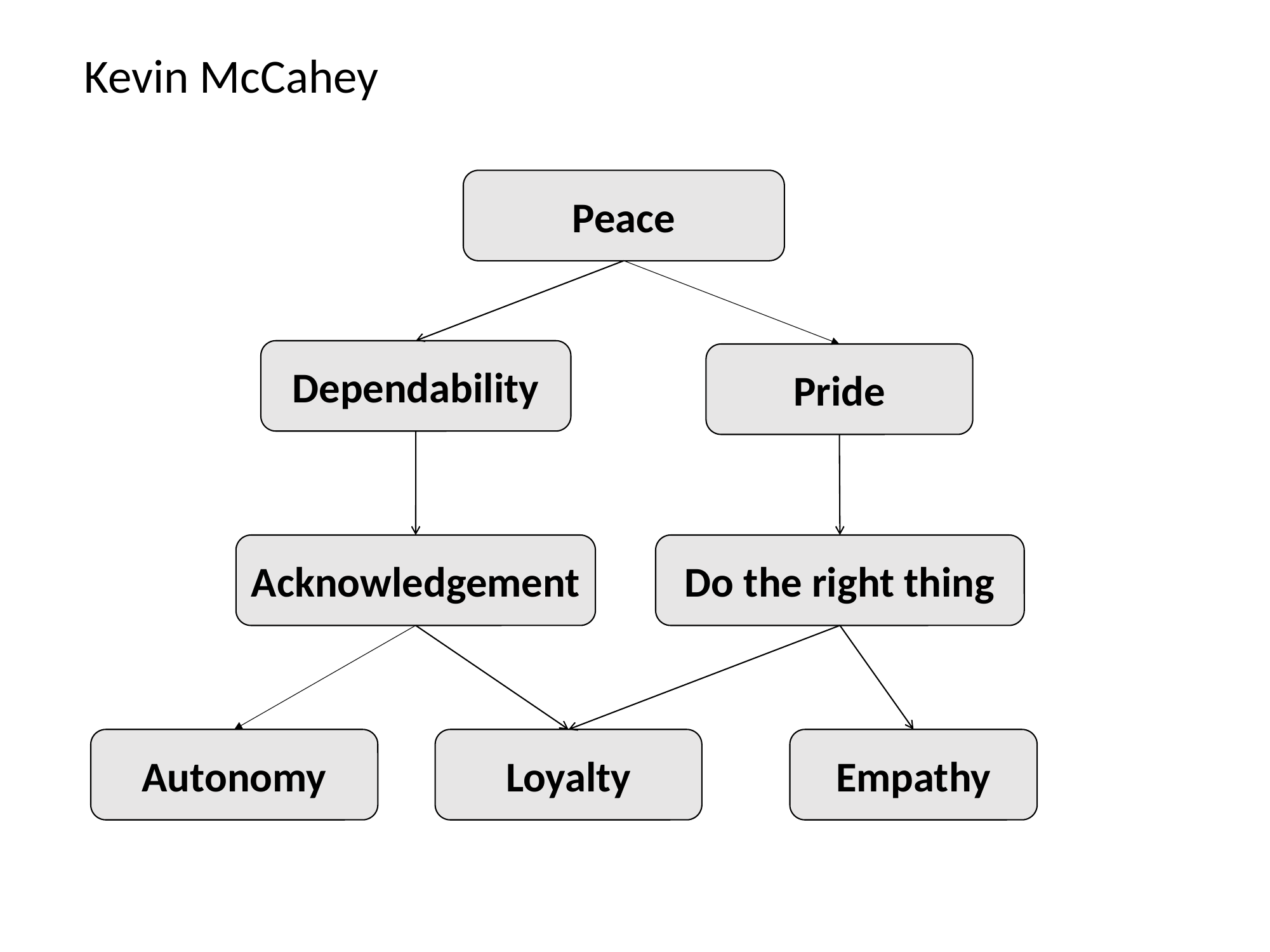

Kevin McCahey
Peace
Dependability
Pride
Acknowledgement
Do the right thing
Empathy
Loyalty
Autonomy